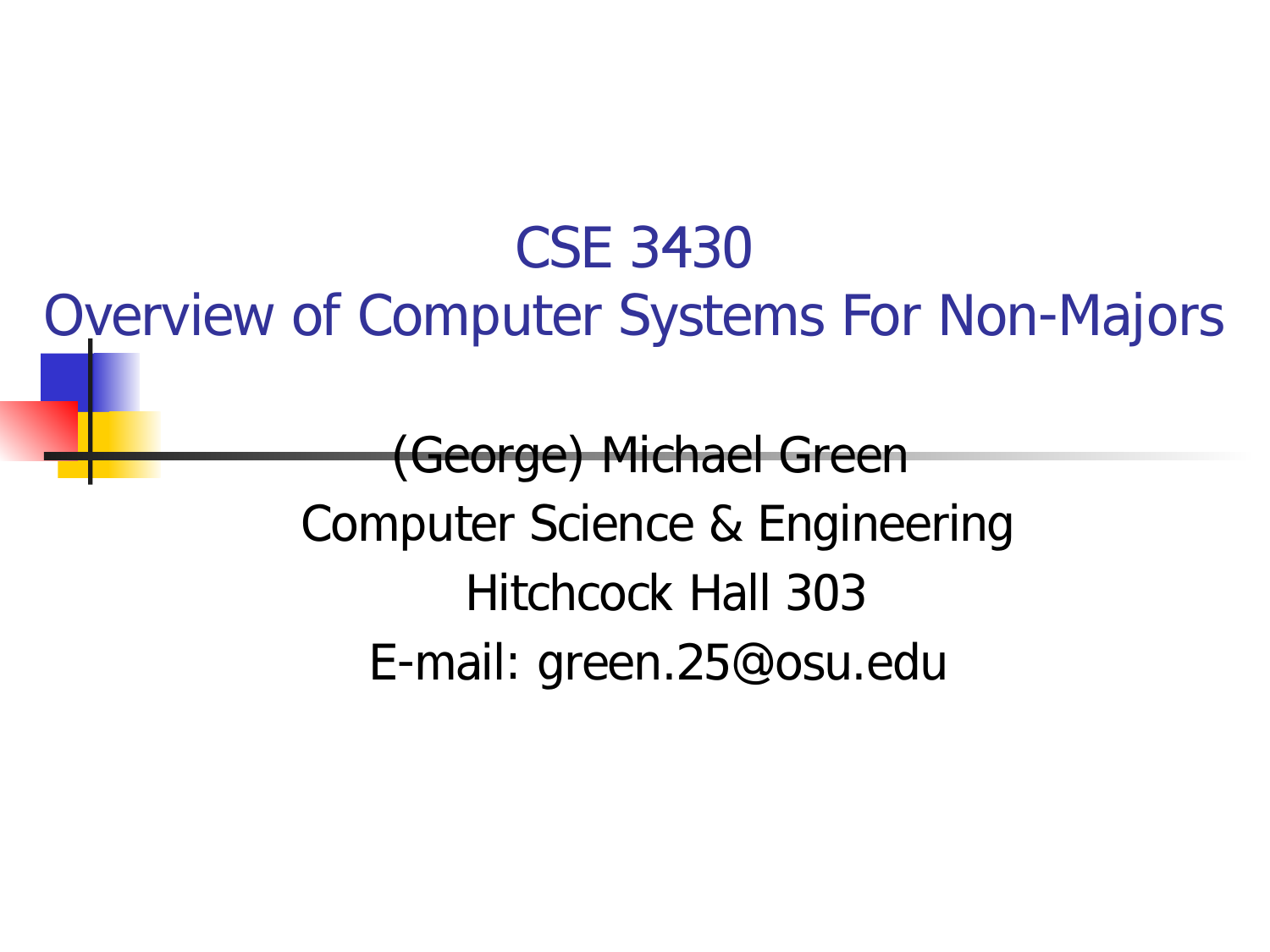

# CSE 3430 Overview of Computer Systems For Non-Majors
(George) Michael Green
Computer Science & Engineering
 Hitchcock Hall 303
E-mail: green.25@osu.edu